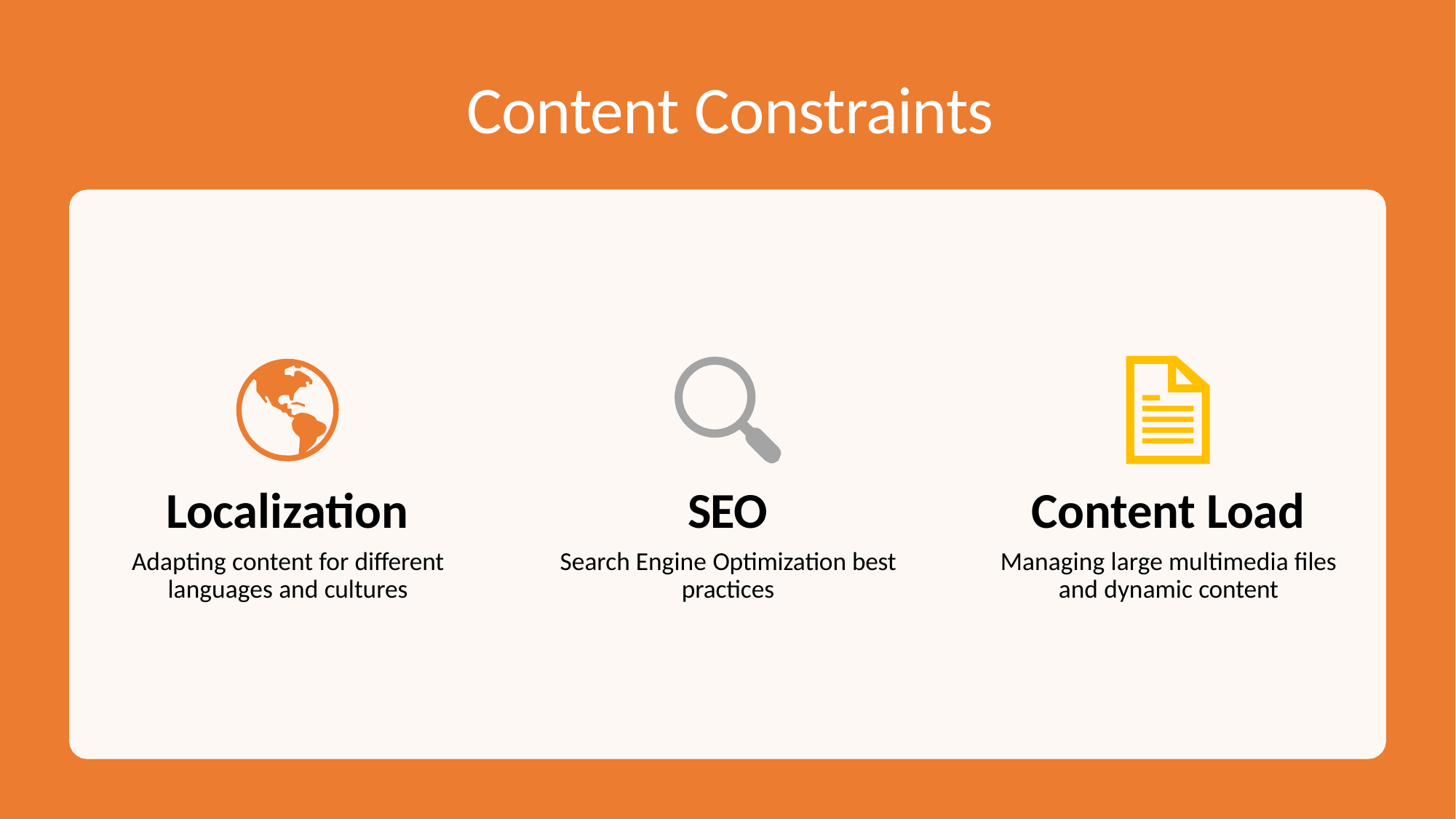

# Content Constraints

Localization
Adapting content for different languages and cultures
SEO
Search Engine Optimization best practices
Content Load
Managing large multimedia files and dynamic content